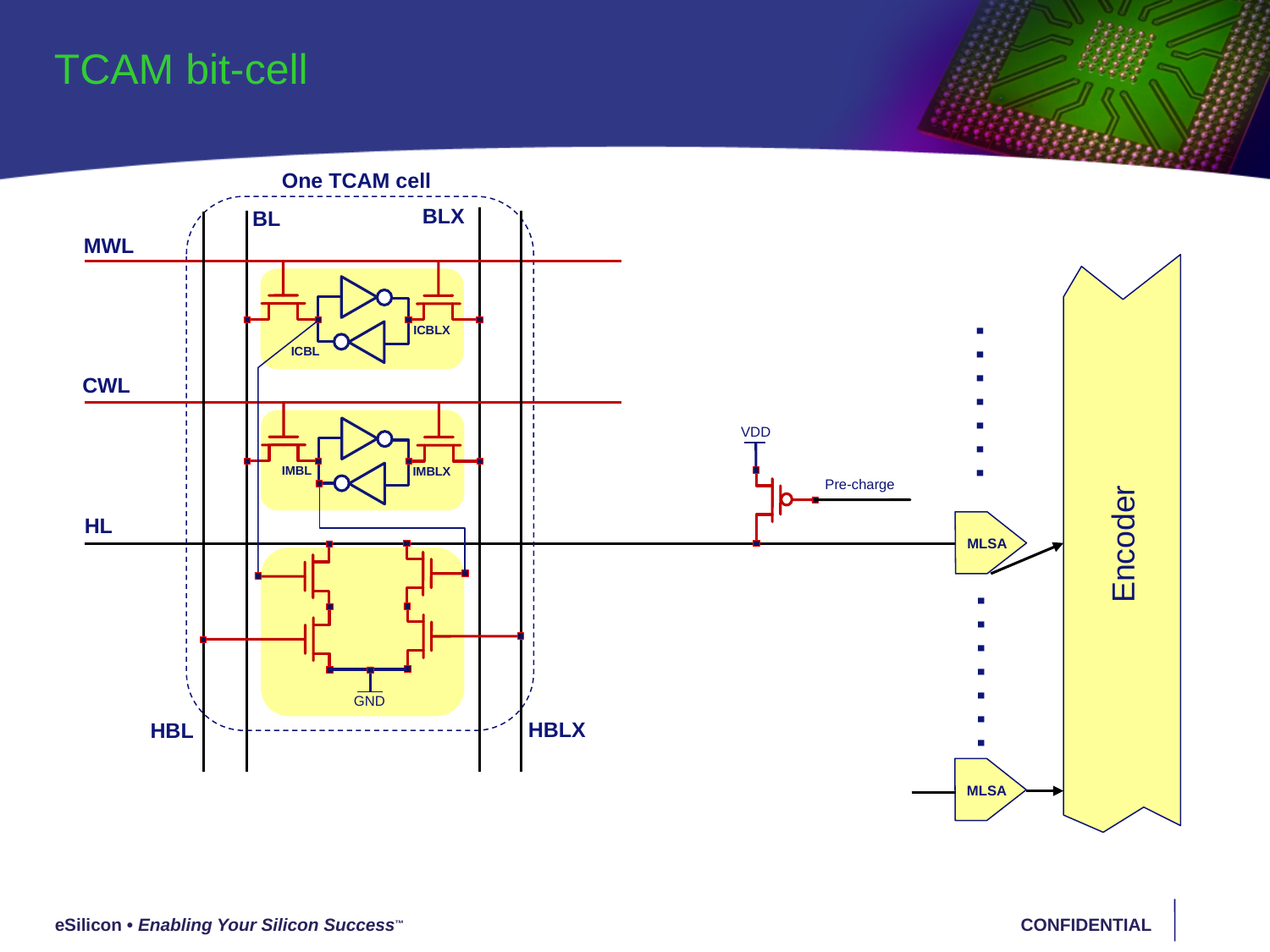

TCAM bit-cell
One TCAM cell

BLX
BL
MWL

ICBLX

ICBL
CWL
. . . . . . .

VDD
IMBL
IMBLX

Pre-charge

Encoder
HL

MLSA

. . . . . . .

GND
HBLX
HBL

MLSA